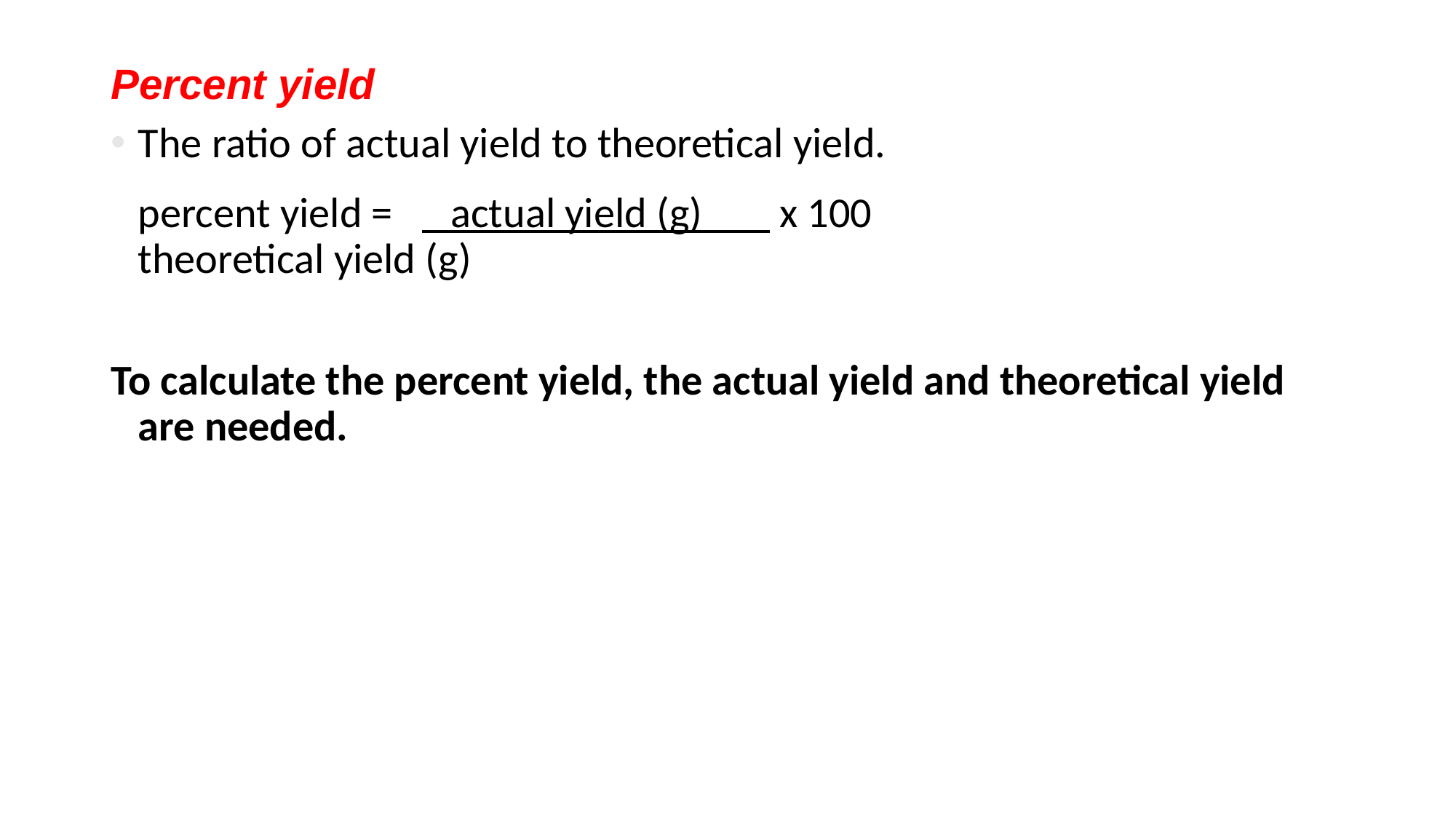

#
Percent yield
The ratio of actual yield to theoretical yield.
	percent yield =      actual yield (g)        x 100			       	theoretical yield (g)

To calculate the percent yield, the actual yield and theoretical yield are needed.